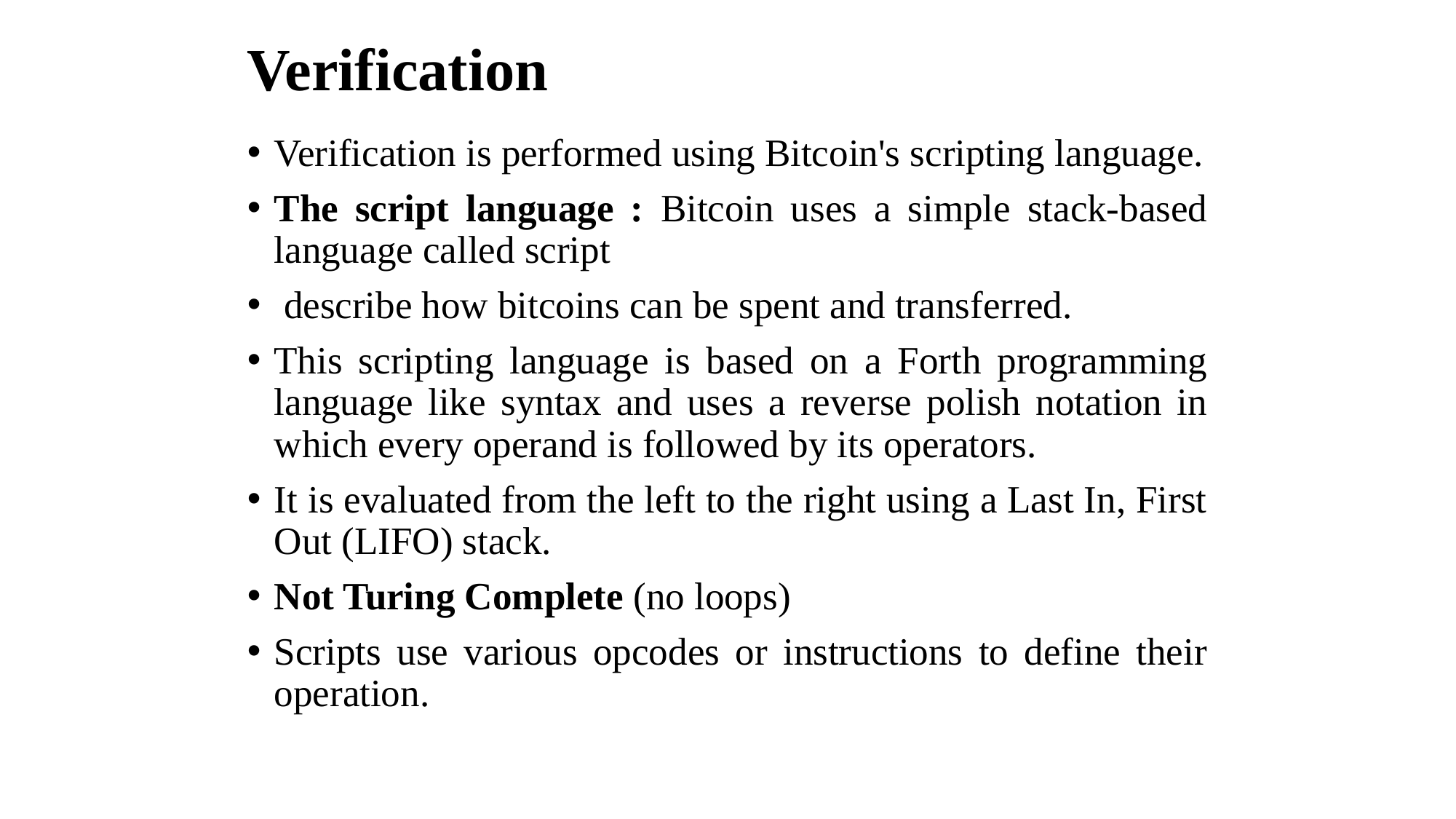

# Verification
Verification is performed using Bitcoin's scripting language.
The script language : Bitcoin uses a simple stack-based language called script
 describe how bitcoins can be spent and transferred.
This scripting language is based on a Forth programming language like syntax and uses a reverse polish notation in which every operand is followed by its operators.
It is evaluated from the left to the right using a Last In, First Out (LIFO) stack.
Not Turing Complete (no loops)
Scripts use various opcodes or instructions to define their operation.